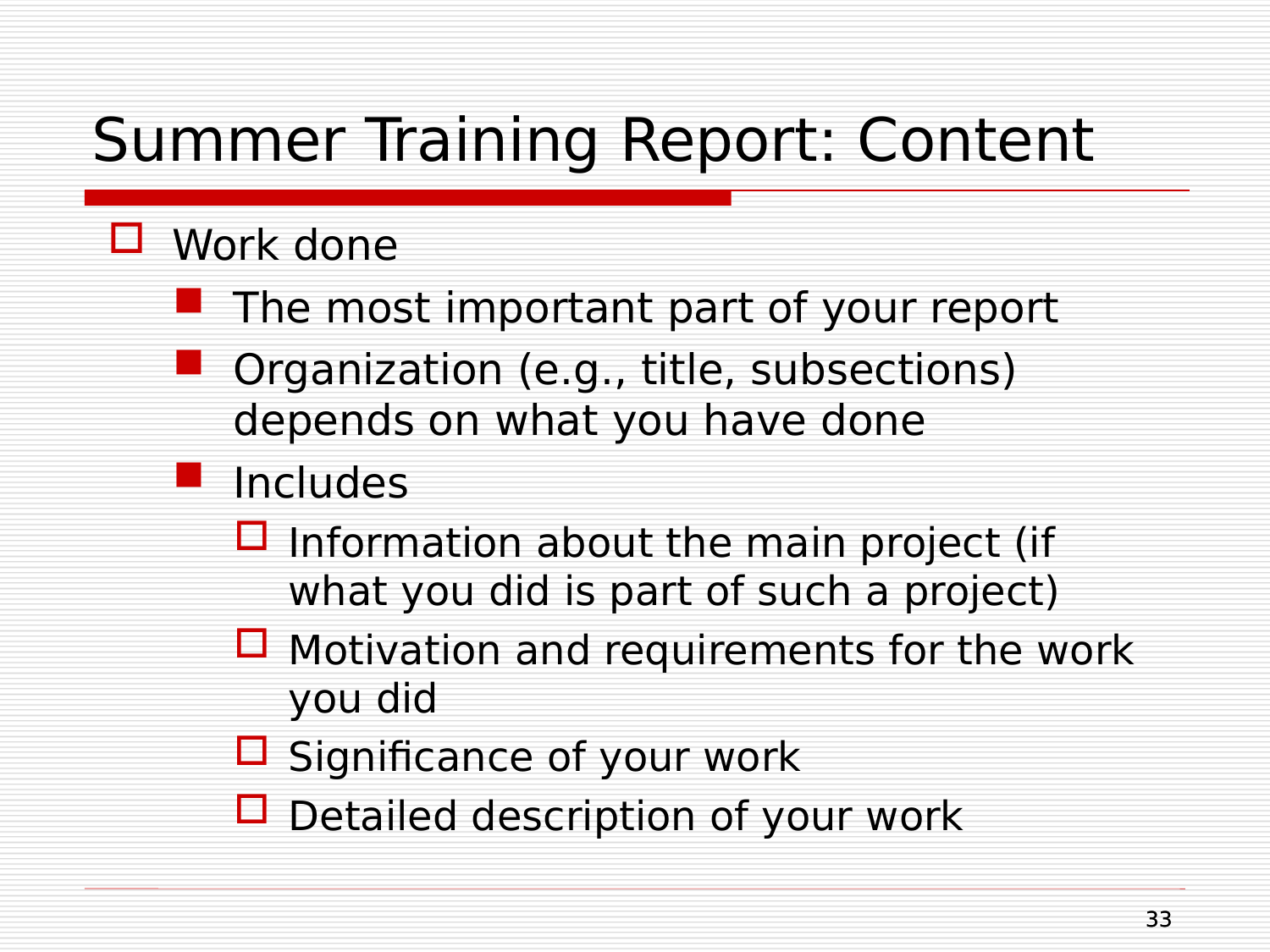

Summer Training Report: Content
Work done
The most important part of your report
Organization (e.g., title, subsections) depends on what you have done
Includes
Information about the main project (if what you did is part of such a project)
Motivation and requirements for the work you did
Significance of your work
Detailed description of your work
33
33